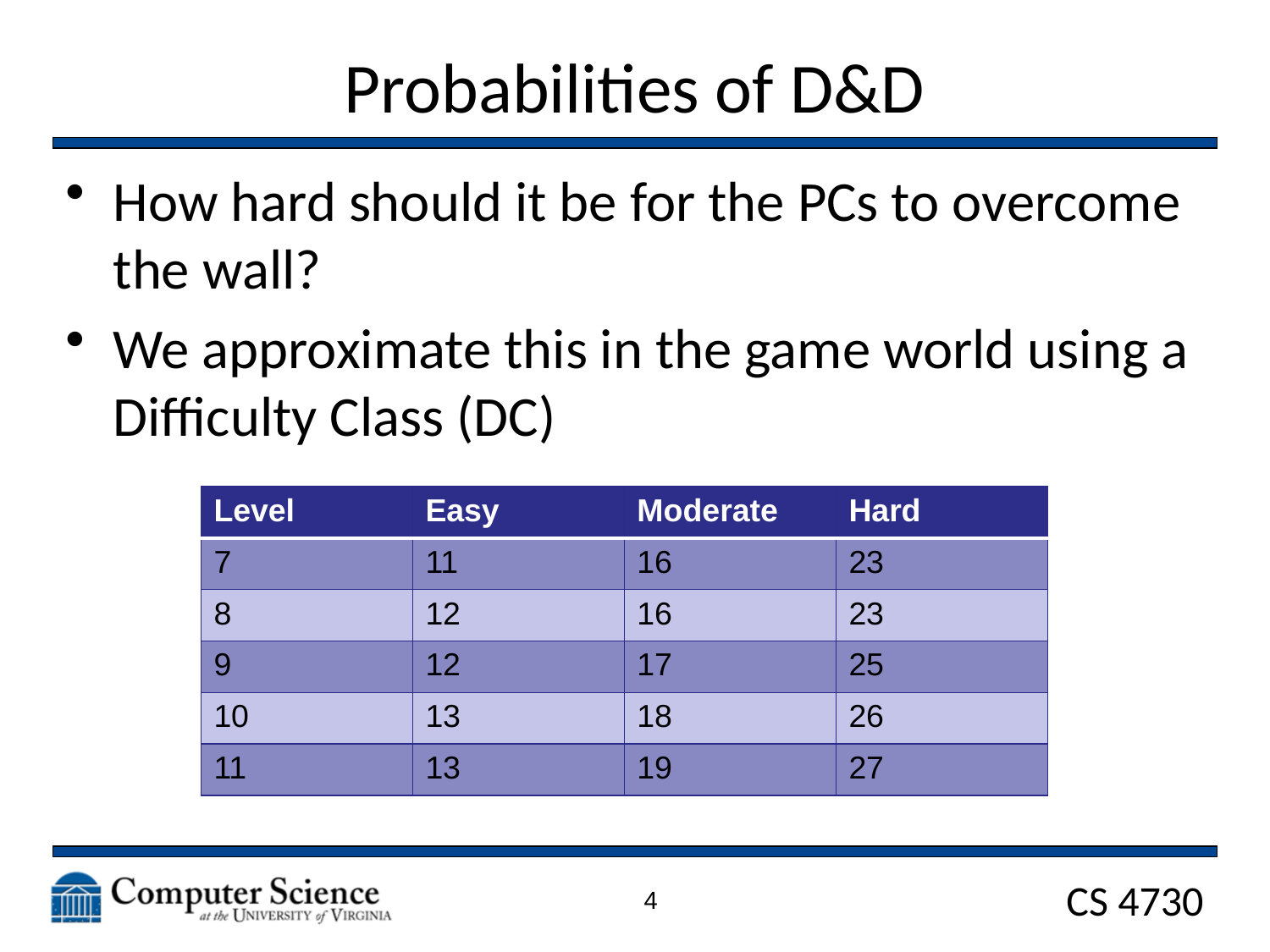

# Probabilities of D&D
How hard should it be for the PCs to overcome the wall?
We approximate this in the game world using a Difficulty Class (DC)

| Level | Easy | Moderate | Hard |
| --- | --- | --- | --- |
| 7 | 11 | 16 | 23 |
| 8 | 12 | 16 | 23 |
| 9 | 12 | 17 | 25 |
| 10 | 13 | 18 | 26 |
| 11 | 13 | 19 | 27 |
4